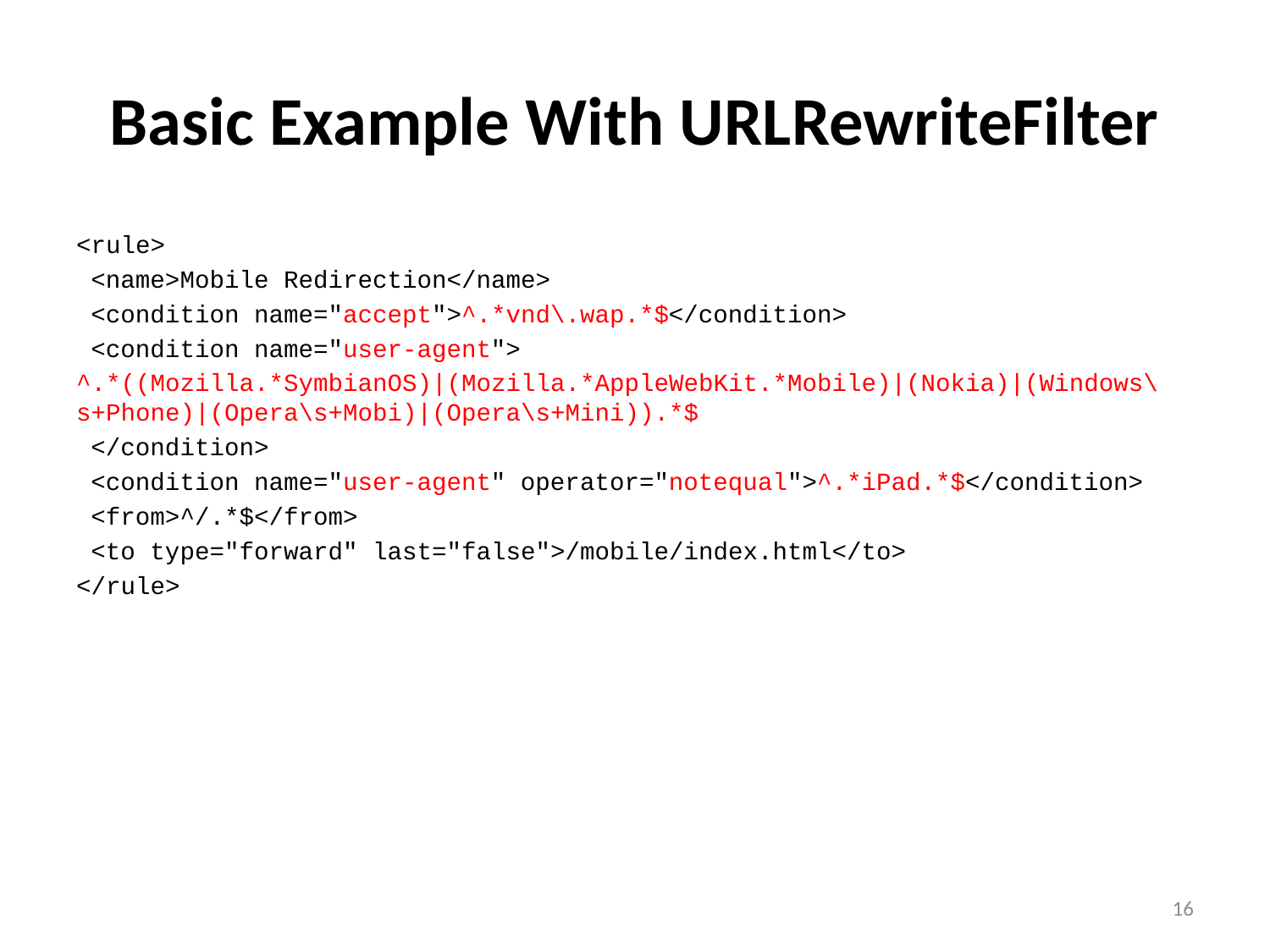

# Basic Example With URLRewriteFilter
<rule>
 <name>Mobile Redirection</name>
 <condition name="accept">^.*vnd\.wap.*$</condition>
 <condition name="user-agent">
^.*((Mozilla.*SymbianOS)|(Mozilla.*AppleWebKit.*Mobile)|(Nokia)|(Windows\s+Phone)|(Opera\s+Mobi)|(Opera\s+Mini)).*$
 </condition>
 <condition name="user-agent" operator="notequal">^.*iPad.*$</condition>
 <from>^/.*$</from>
 <to type="forward" last="false">/mobile/index.html</to>
</rule>
16